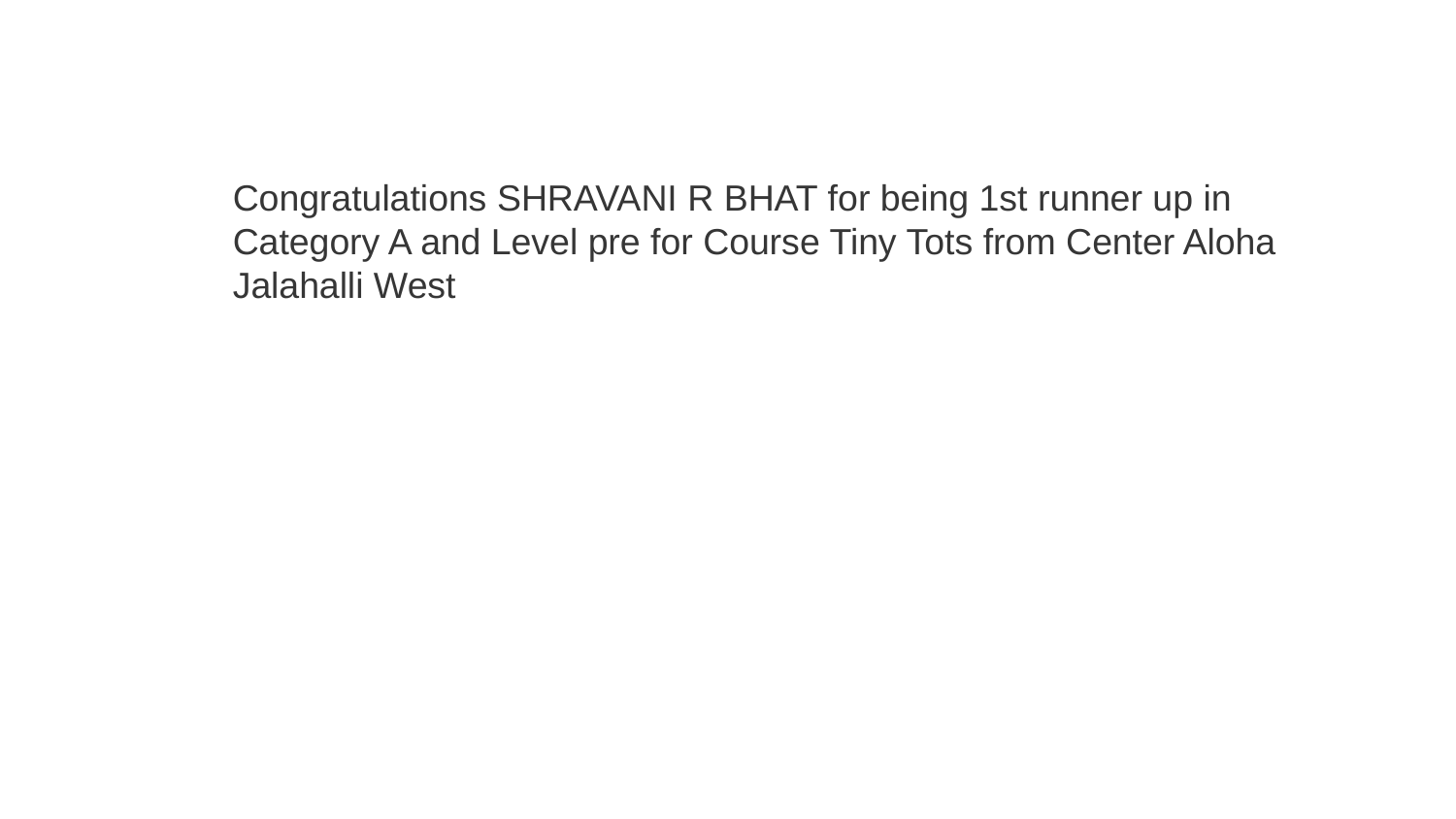

Congratulations SHRAVANI R BHAT for being 1st runner up in Category A and Level pre for Course Tiny Tots from Center Aloha Jalahalli West